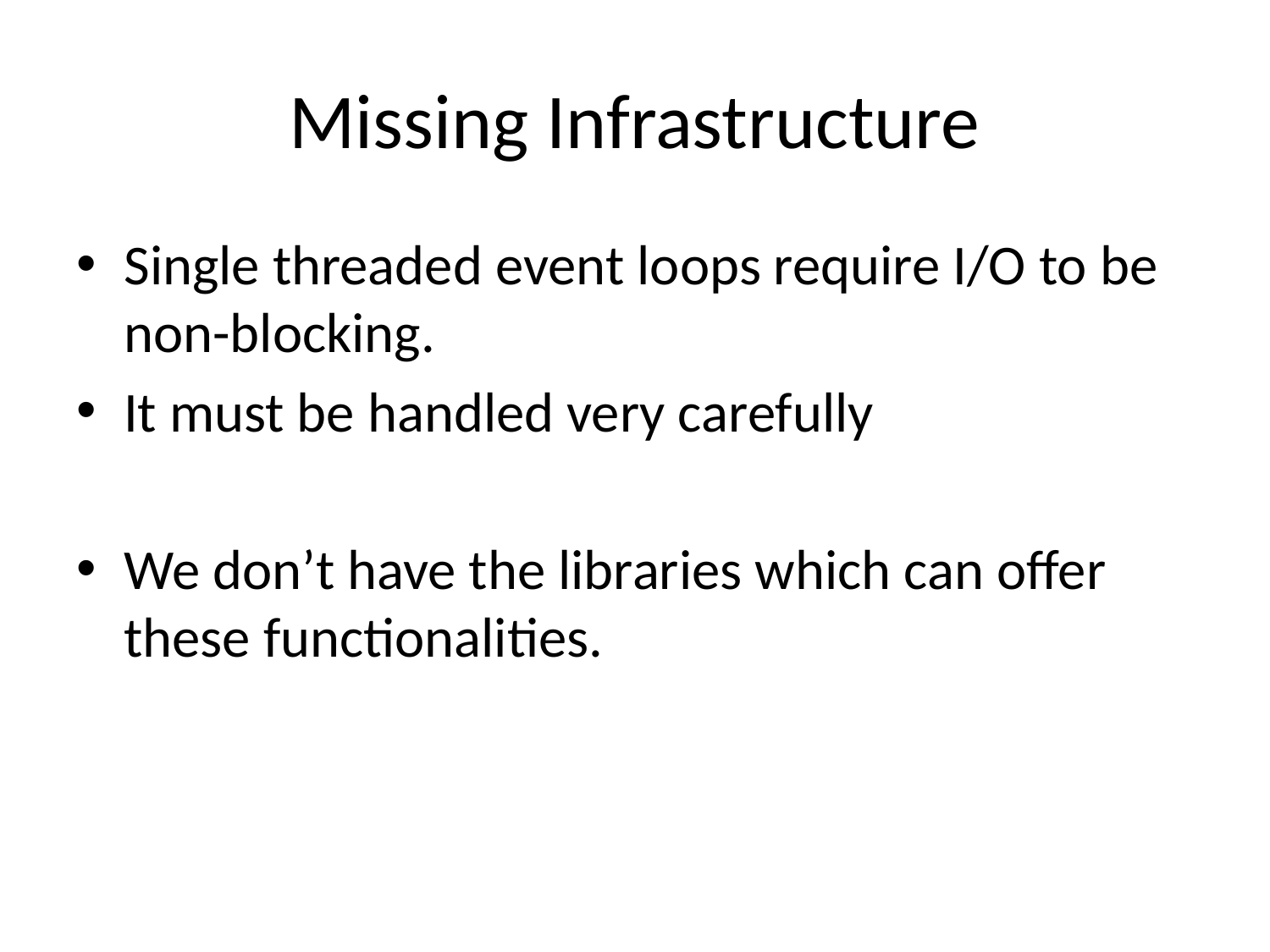

# Missing Infrastructure
Single threaded event loops require I/O to be non-blocking.
It must be handled very carefully

We don’t have the libraries which can offer these functionalities.